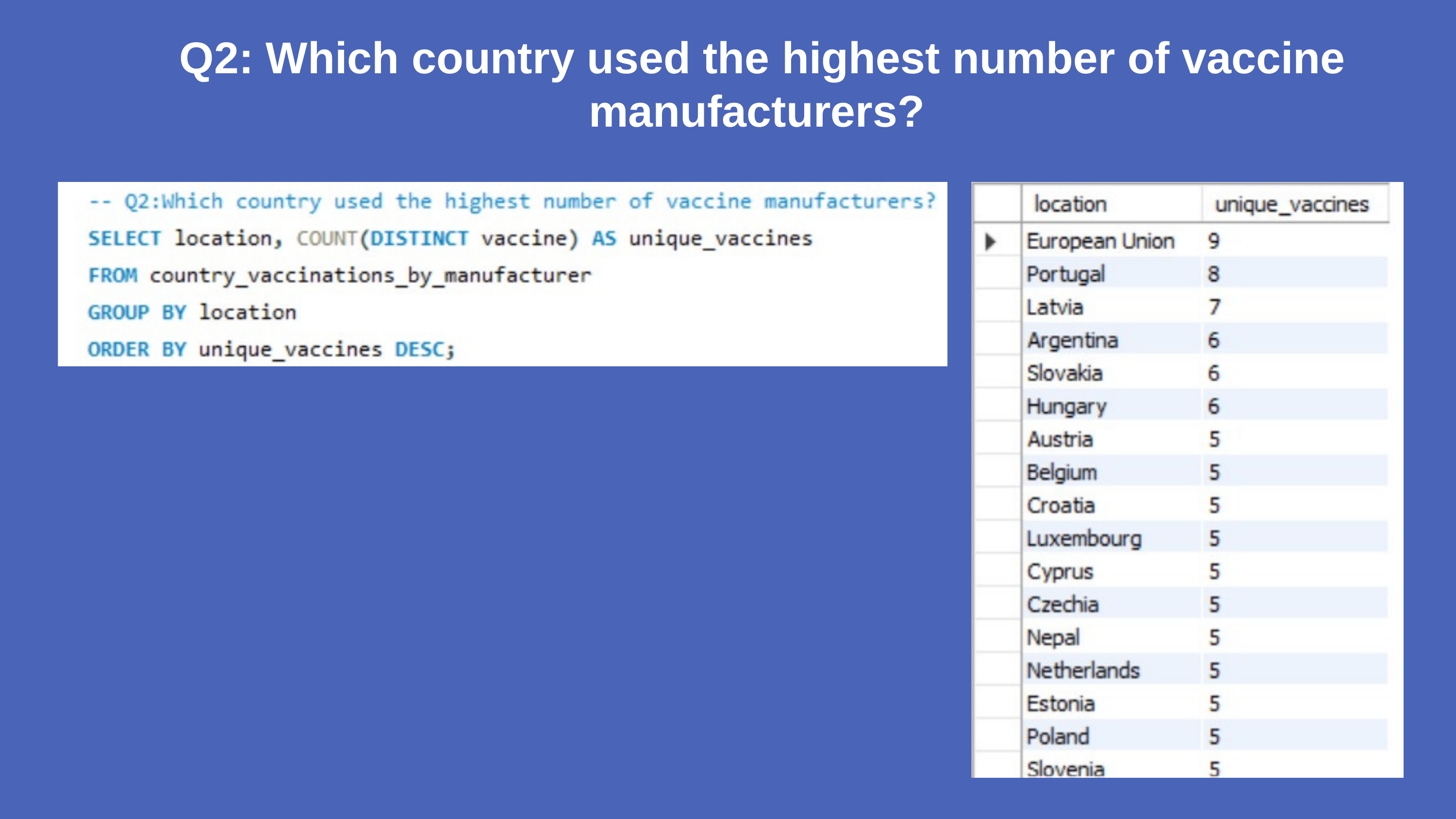

Q2: Which country used the highest number of vaccine manufacturers?